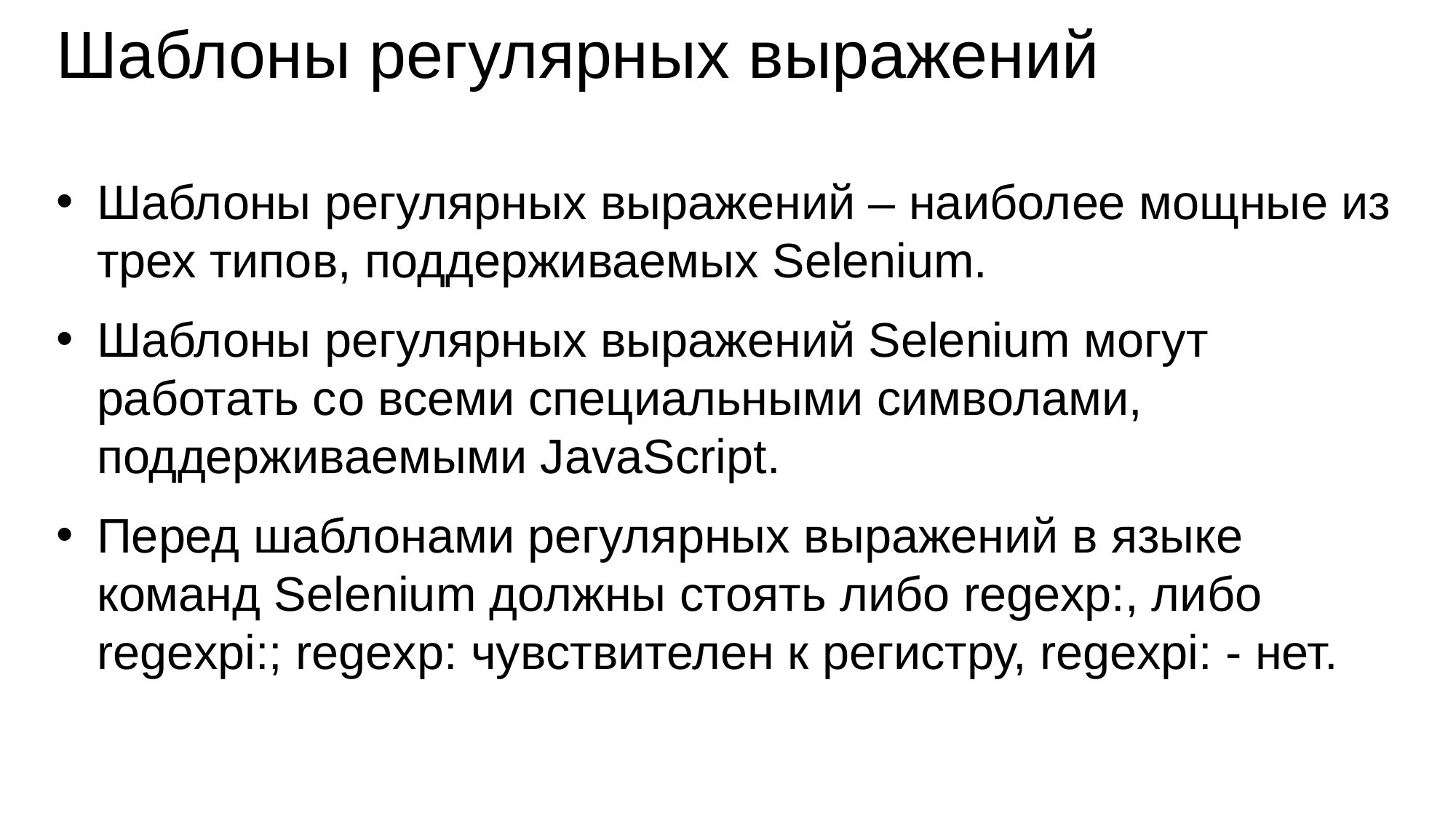

# Шаблоны регулярных выражений
Шаблоны регулярных выражений – наиболее мощные из трех типов, поддерживаемых Selenium.
Шаблоны регулярных выражений Selenium могут работать со всеми специальными символами, поддерживаемыми JavaScript.
Перед шаблонами регулярных выражений в языке команд Selenium должны стоять либо regexp:, либо regexpi:; regexp: чувствителен к регистру, regexpi: - нет.